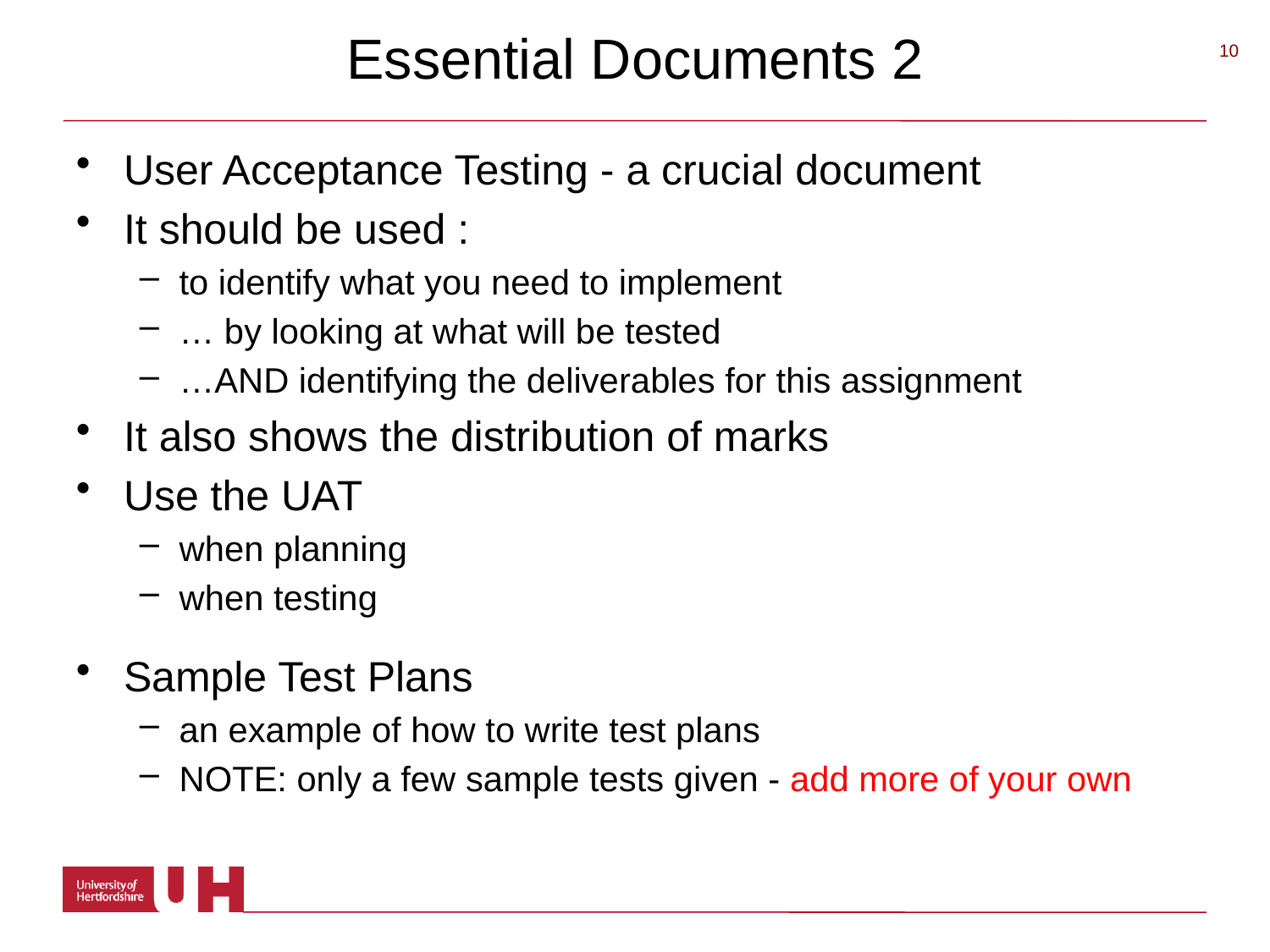

# Essential Documents 2
 10
User Acceptance Testing - a crucial document
It should be used :
to identify what you need to implement
… by looking at what will be tested
…AND identifying the deliverables for this assignment
It also shows the distribution of marks
Use the UAT
when planning
when testing
Sample Test Plans
an example of how to write test plans
NOTE: only a few sample tests given - add more of your own